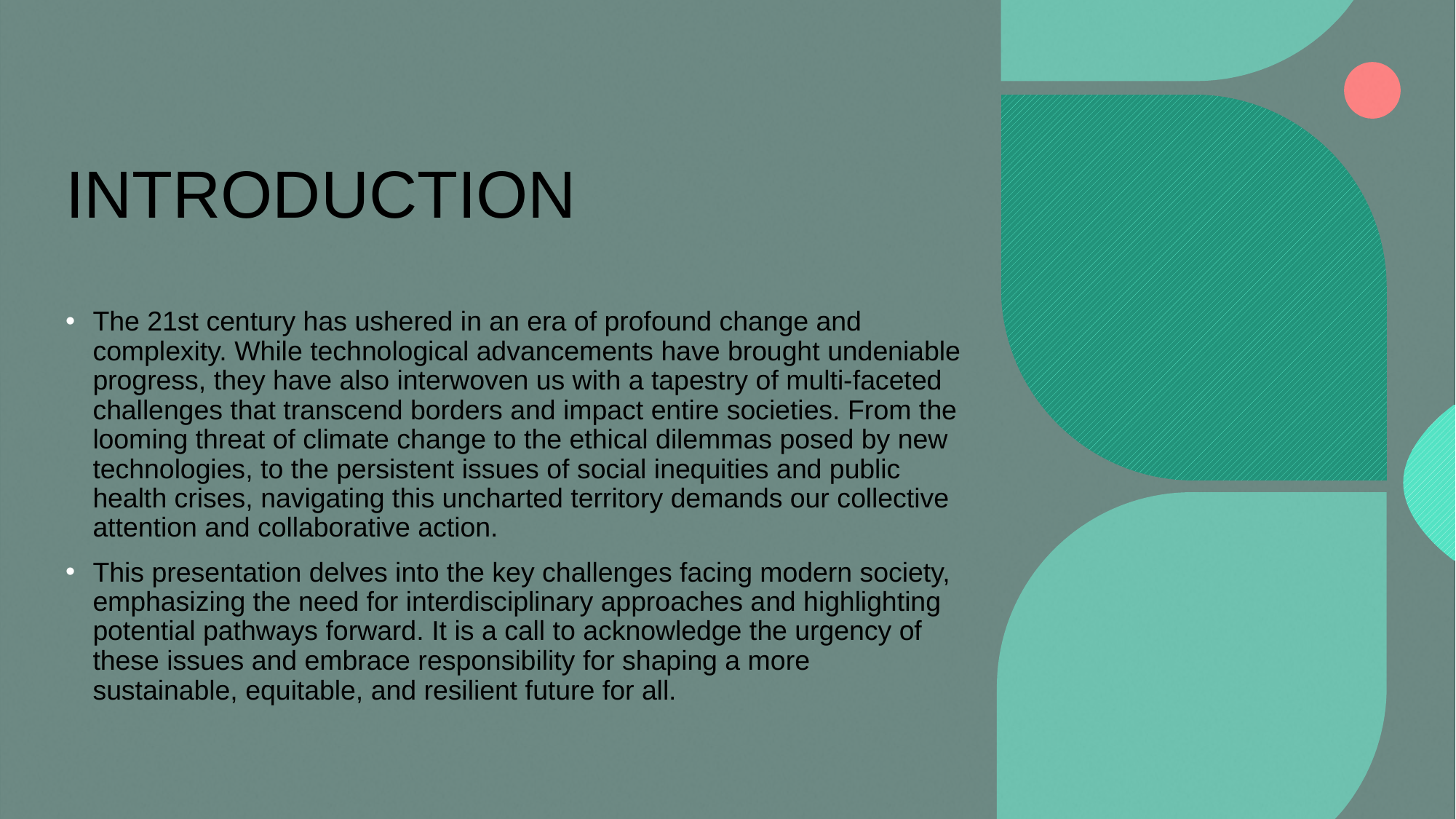

# INTRODUCTION

The 21st century has ushered in an era of profound change and complexity. While technological advancements have brought undeniable progress, they have also interwoven us with a tapestry of multi-faceted challenges that transcend borders and impact entire societies. From the looming threat of climate change to the ethical dilemmas posed by new technologies, to the persistent issues of social inequities and public health crises, navigating this uncharted territory demands our collective attention and collaborative action.
This presentation delves into the key challenges facing modern society, emphasizing the need for interdisciplinary approaches and highlighting potential pathways forward. It is a call to acknowledge the urgency of these issues and embrace responsibility for shaping a more sustainable, equitable, and resilient future for all.